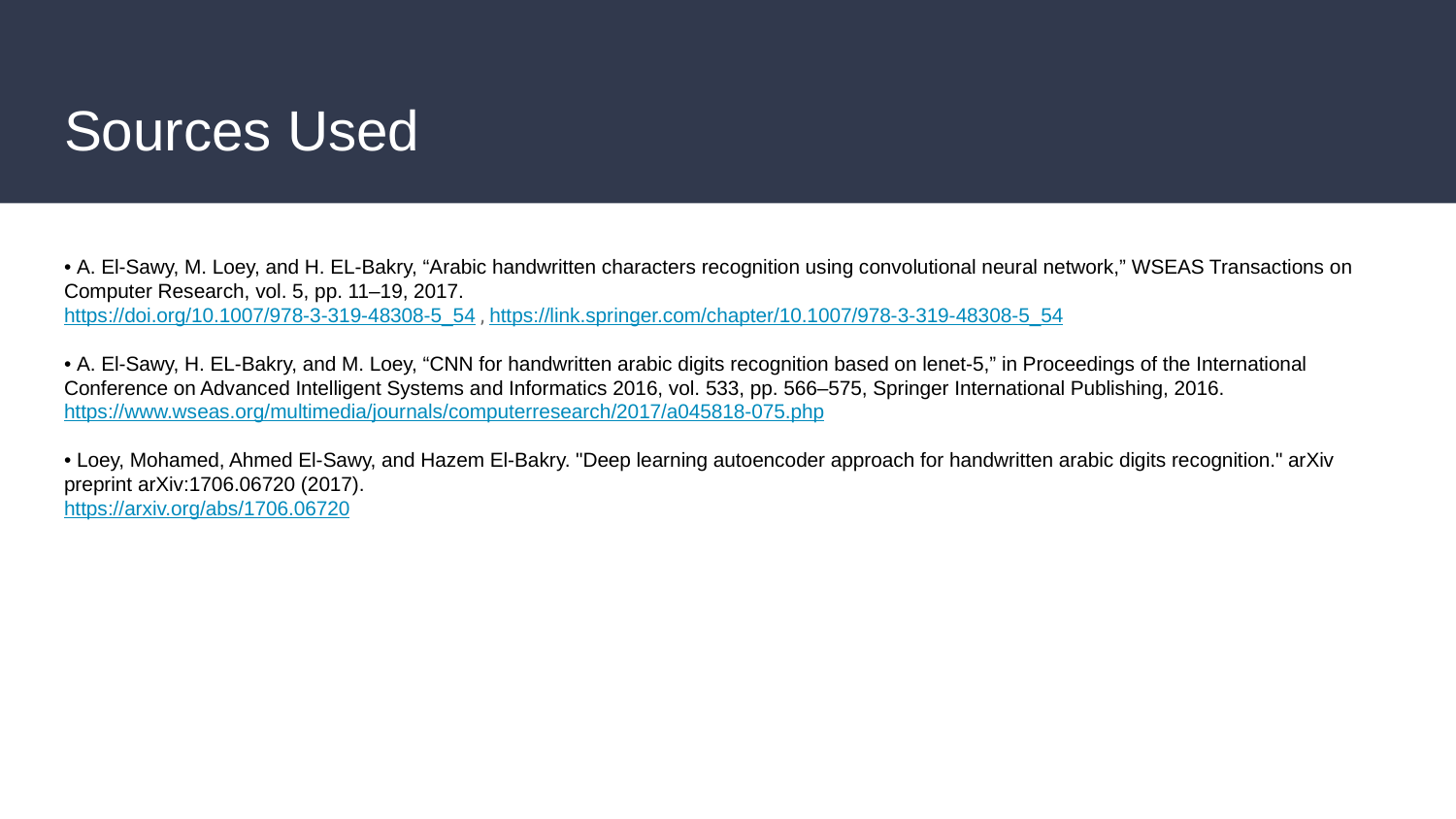

# Sources Used
• A. El-Sawy, M. Loey, and H. EL-Bakry, “Arabic handwritten characters recognition using convolutional neural network,” WSEAS Transactions on Computer Research, vol. 5, pp. 11–19, 2017.
https://doi.org/10.1007/978-3-319-48308-5_54 , https://link.springer.com/chapter/10.1007/978-3-319-48308-5_54

• A. El-Sawy, H. EL-Bakry, and M. Loey, “CNN for handwritten arabic digits recognition based on lenet-5,” in Proceedings of the International Conference on Advanced Intelligent Systems and Informatics 2016, vol. 533, pp. 566–575, Springer International Publishing, 2016.
https://www.wseas.org/multimedia/journals/computerresearch/2017/a045818-075.php

• Loey, Mohamed, Ahmed El-Sawy, and Hazem El-Bakry. "Deep learning autoencoder approach for handwritten arabic digits recognition." arXiv preprint arXiv:1706.06720 (2017).
https://arxiv.org/abs/1706.06720